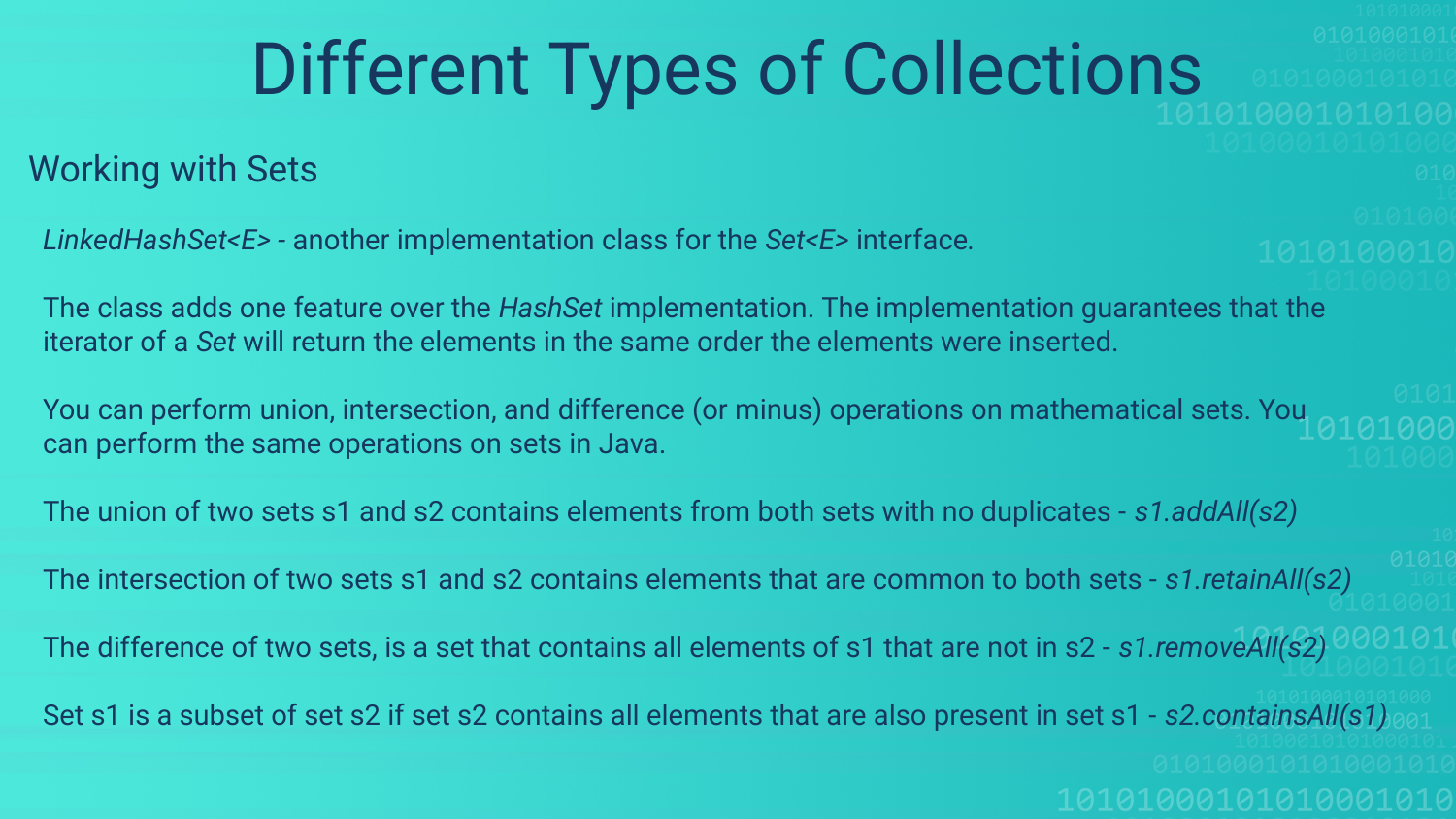

Different Types of Collections
Working with Sets
LinkedHashSet<E> - another implementation class for the Set<E> interface.

The class adds one feature over the HashSet implementation. The implementation guarantees that the             iterator of a Set will return the elements in the same order the elements were inserted.

You can perform union, intersection, and difference (or minus) operations on mathematical sets. You
can perform the same operations on sets in Java.

The union of two sets s1 and s2 contains elements from both sets with no duplicates - s1.addAll(s2)

The intersection of two sets s1 and s2 contains elements that are common to both sets - s1.retainAll(s2)

The difference of two sets, is a set that contains all elements of s1 that are not in s2 - s1.removeAll(s2)

Set s1 is a subset of set s2 if set s2 contains all elements that are also present in set s1 - s2.containsAll(s1)